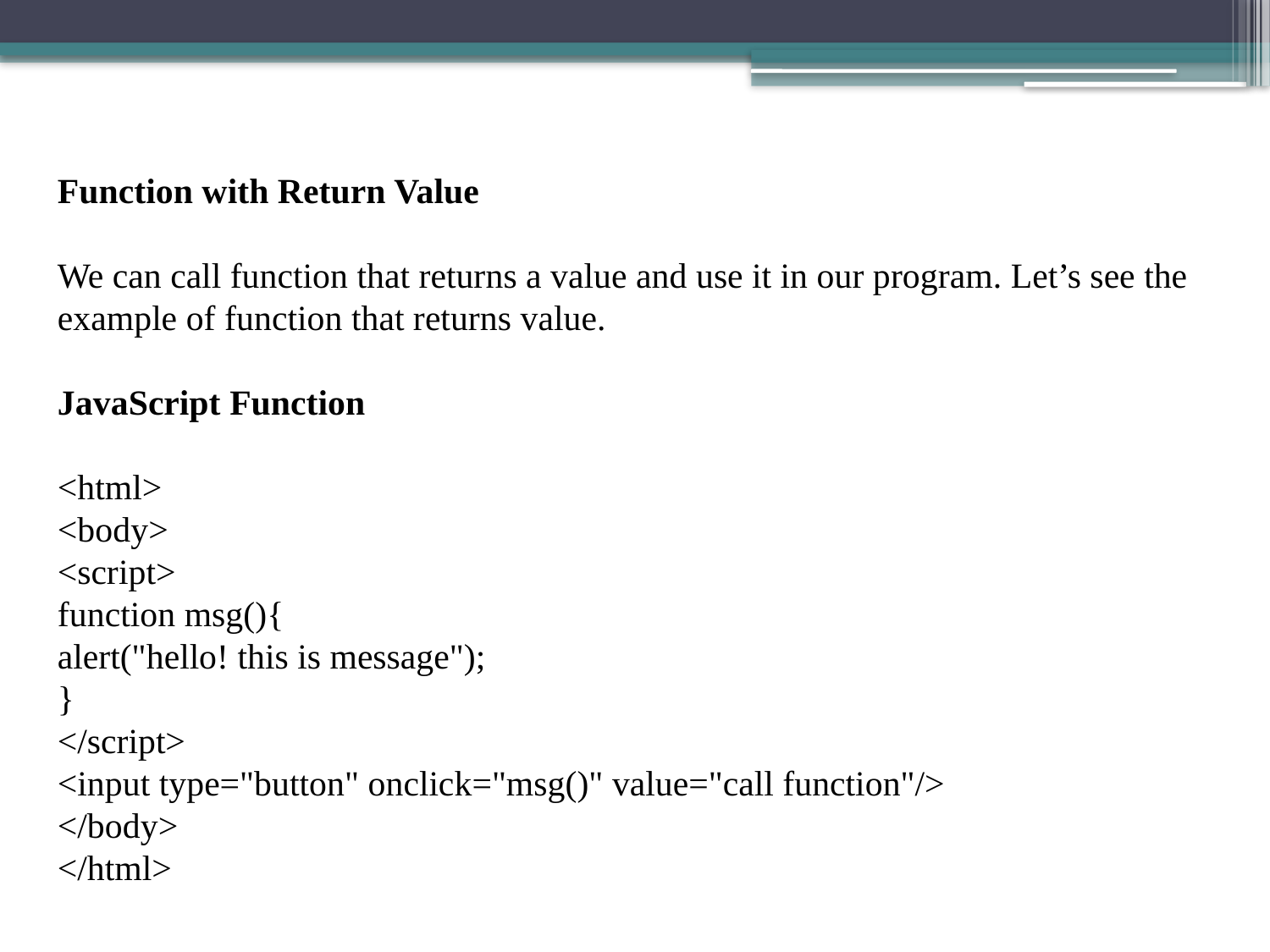

Function with Return Value

We can call function that returns a value and use it in our program. Let’s see the example of function that returns value.

JavaScript Function
<html>
<body>
<script>
function msg(){
alert("hello! this is message");
}
</script>
<input type="button" onclick="msg()" value="call function"/>
</body>
</html>